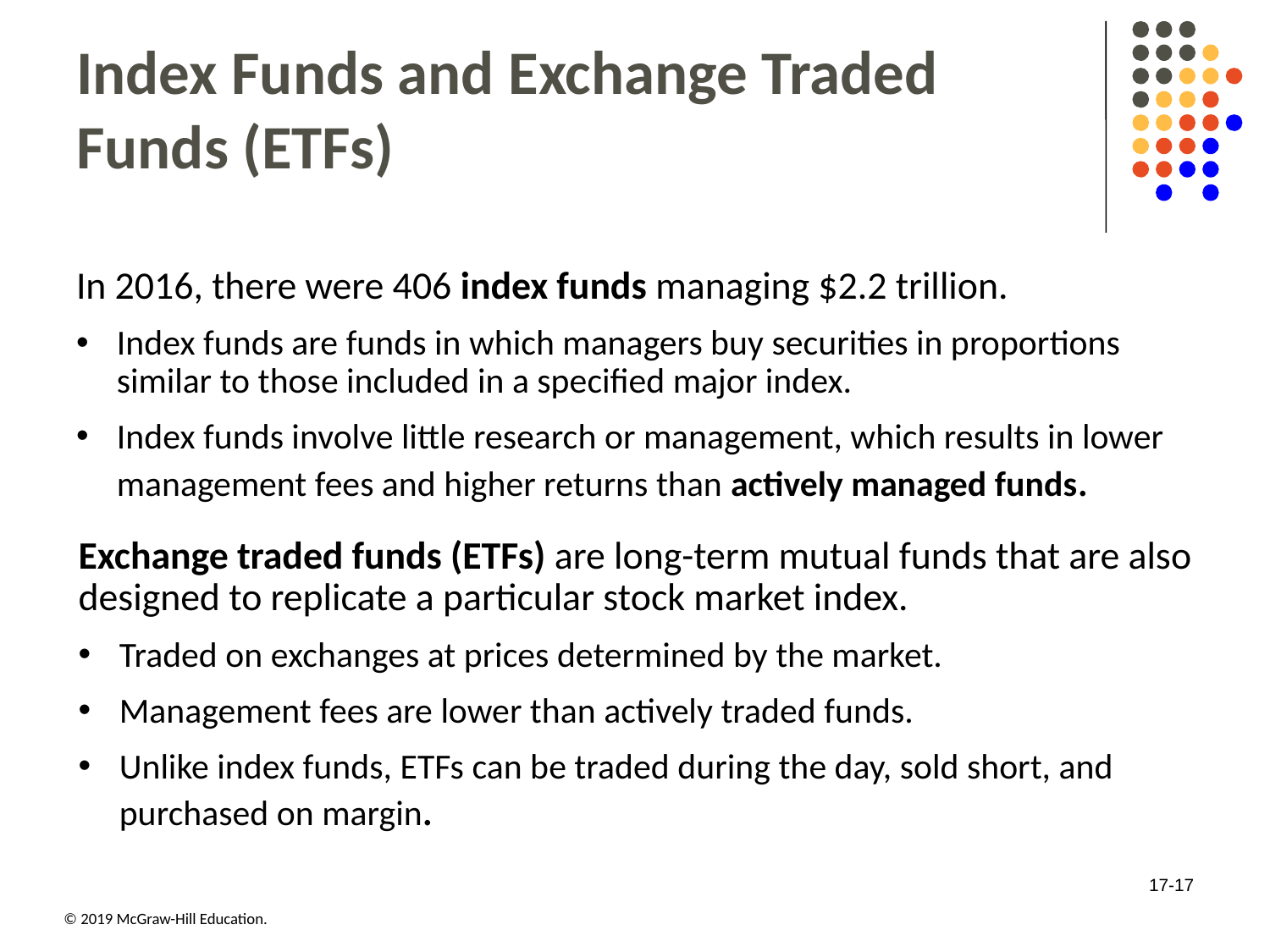

# Index Funds and Exchange Traded Funds (ETFs)
In 2016, there were 406 index funds managing $2.2 trillion.
Index funds are funds in which managers buy securities in proportions similar to those included in a specified major index.
Index funds involve little research or management, which results in lower management fees and higher returns than actively managed funds.
Exchange traded funds (ETFs) are long-term mutual funds that are also designed to replicate a particular stock market index.
Traded on exchanges at prices determined by the market.
Management fees are lower than actively traded funds.
Unlike index funds, ETFs can be traded during the day, sold short, and purchased on margin.
17-17